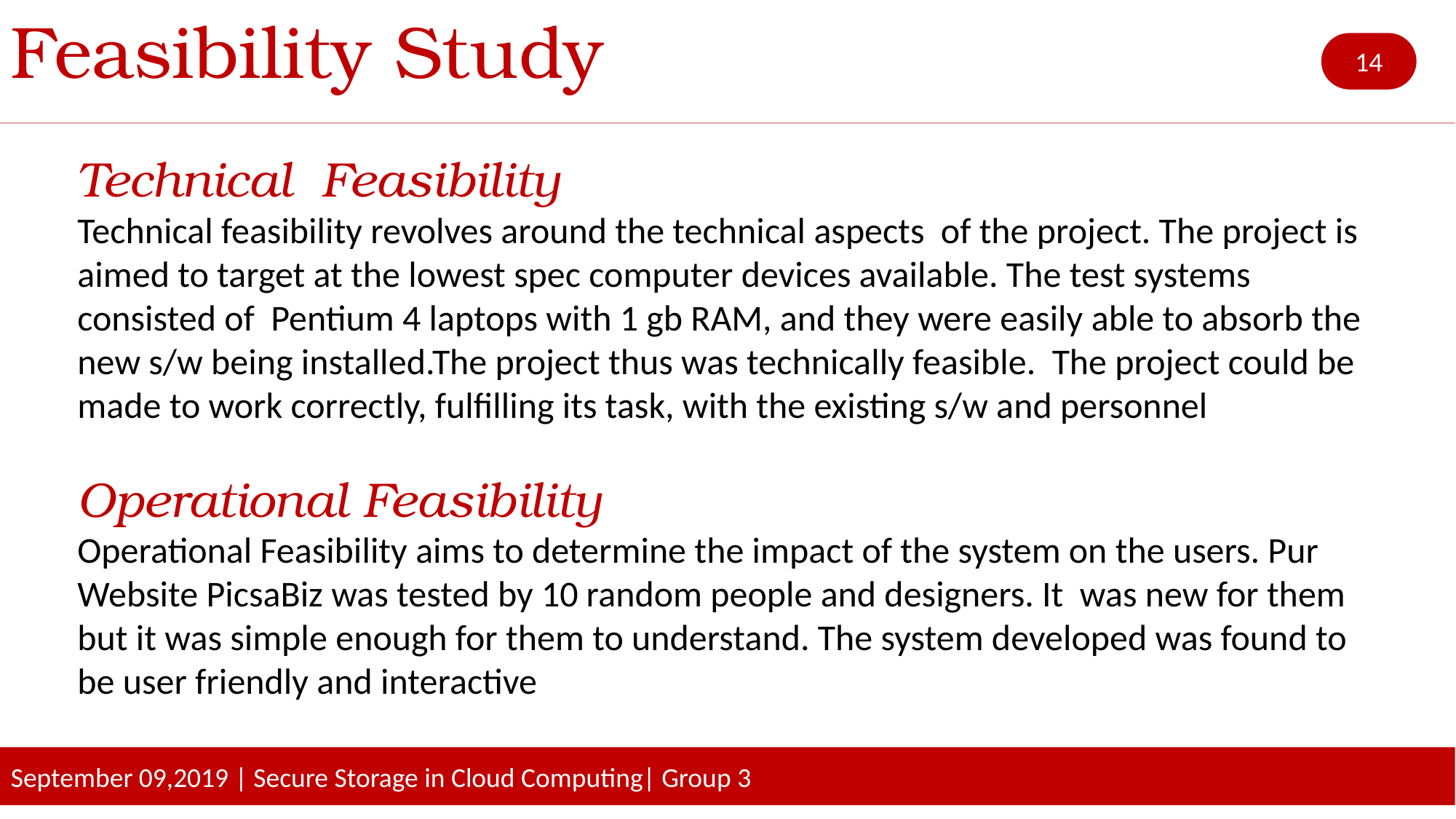

Feasibility Study
14

Technical  Feasibility
Technical feasibility revolves around the technical aspects  of the project. The project is aimed to target at the lowest spec computer devices available. The test systems consisted of  Pentium 4 laptops with 1 gb RAM, and they were easily able to absorb the new s/w being installed.The project thus was technically feasible.  The project could be made to work correctly, fulfilling its task, with the existing s/w and personnel

Operational Feasibility
Operational Feasibility aims to determine the impact of the system on the users. Pur Website PicsaBiz was tested by 10 random people and designers. It  was new for them but it was simple enough for them to understand. The system developed was found to  be user friendly and interactive
September 09,2019 | Secure Storage in Cloud Computing| Group 3